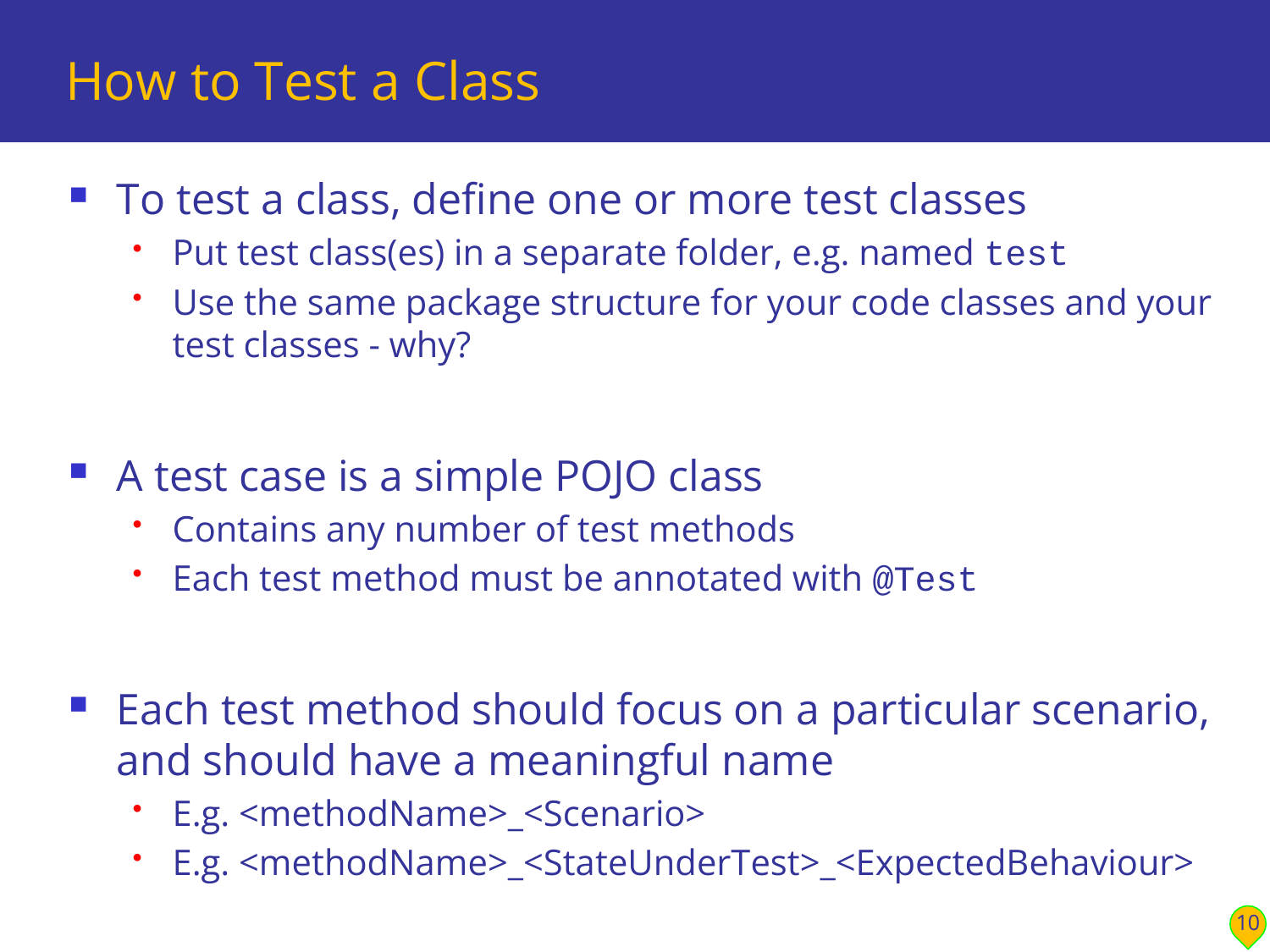

# How to Test a Class
To test a class, define one or more test classes
Put test class(es) in a separate folder, e.g. named test
Use the same package structure for your code classes and your test classes - why?

A test case is a simple POJO class
Contains any number of test methods
Each test method must be annotated with @Test

Each test method should focus on a particular scenario, and should have a meaningful name
E.g. <methodName>_<Scenario>
E.g. <methodName>_<StateUnderTest>_<ExpectedBehaviour>
10